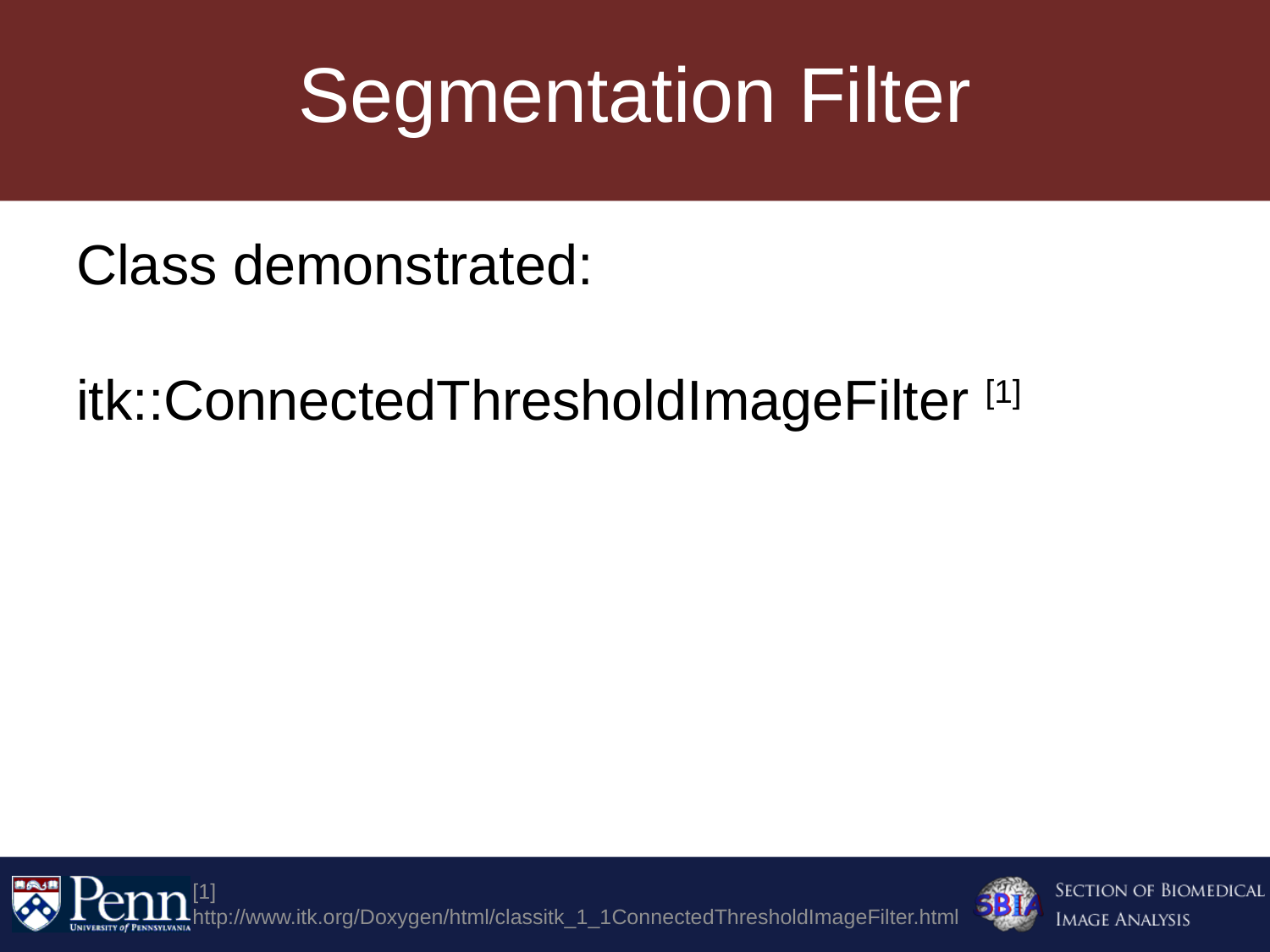

# Segmentation Filter
Class demonstrated:
		itk::ConnectedThresholdImageFilter [1]
[1] http://www.itk.org/Doxygen/html/classitk_1_1ConnectedThresholdImageFilter.html